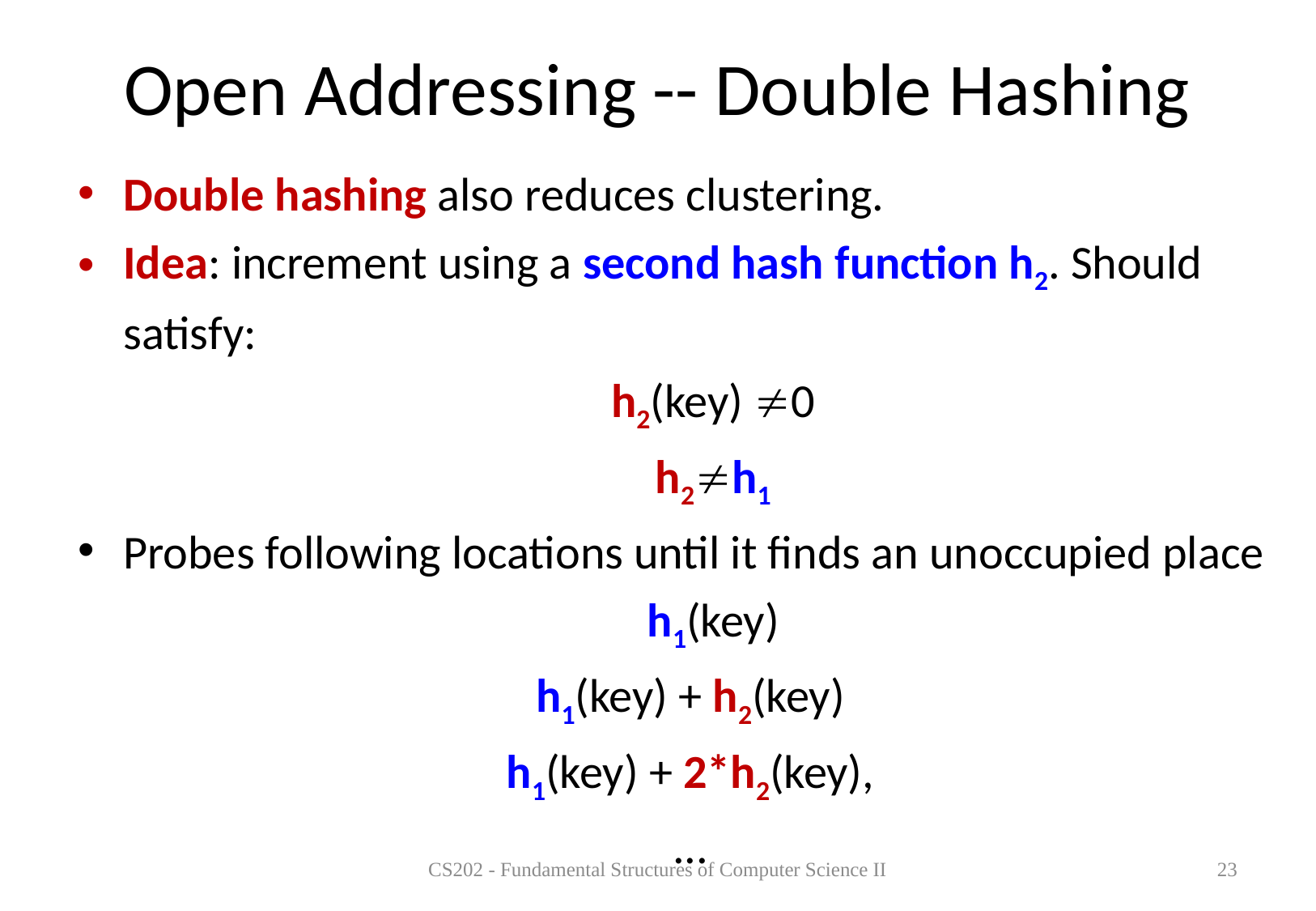

# Open Addressing -- Double Hashing
Double hashing also reduces clustering.
Idea: increment using a second hash function h2. Should satisfy:
	h2(key) ≠0
	h2≠h1
Probes following locations until it finds an unoccupied place
	h1(key)
h1(key) + h2(key)
h1(key) + 2*h2(key),
...
CS202 - Fundamental Structures of Computer Science II
23